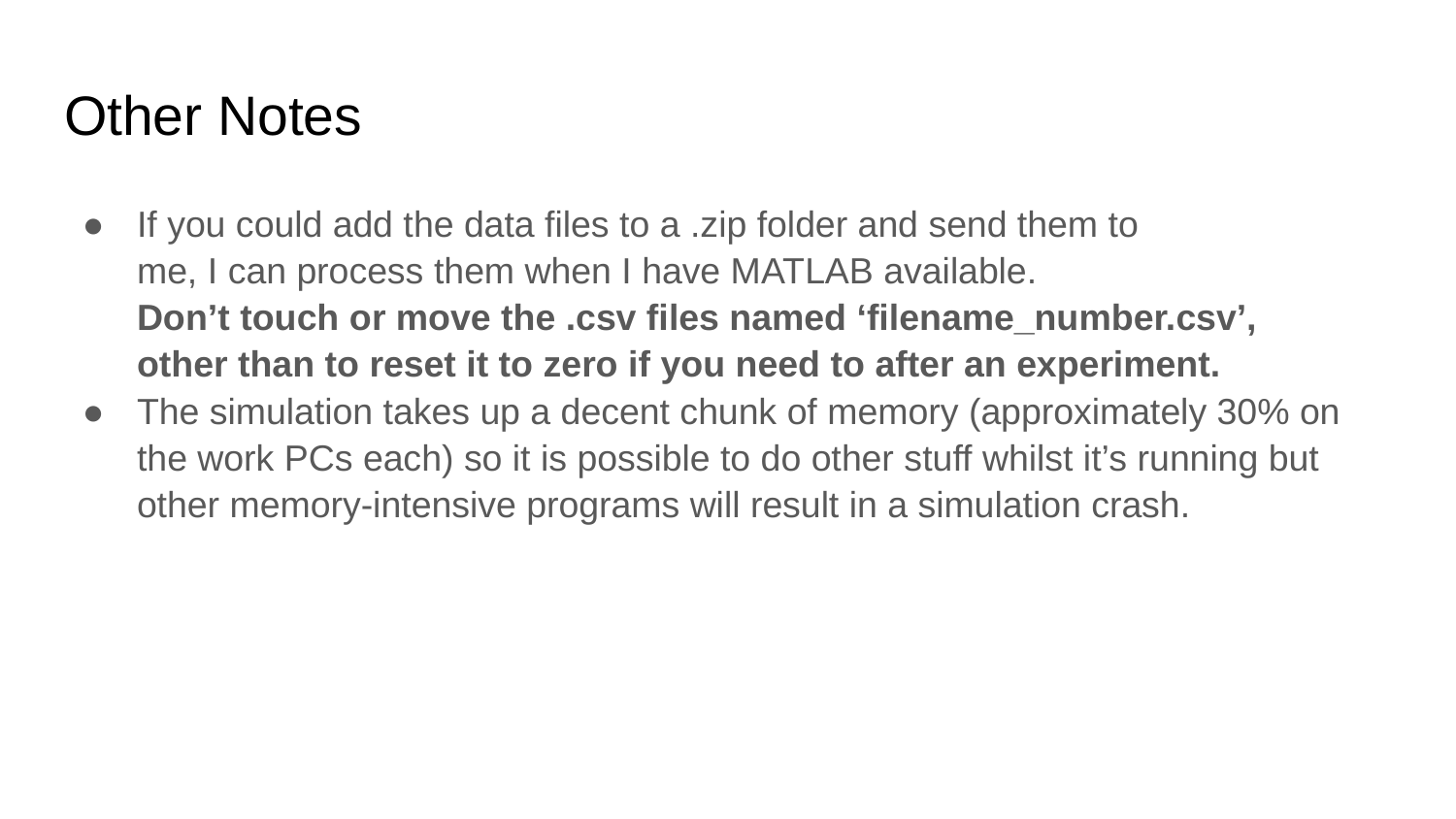

# Other Notes
If you could add the data files to a .zip folder and send them to
me, I can process them when I have MATLAB available.
Don’t touch or move the .csv files named ‘filename_number.csv’,
other than to reset it to zero if you need to after an experiment.
The simulation takes up a decent chunk of memory (approximately 30% on the work PCs each) so it is possible to do other stuff whilst it’s running but other memory-intensive programs will result in a simulation crash.